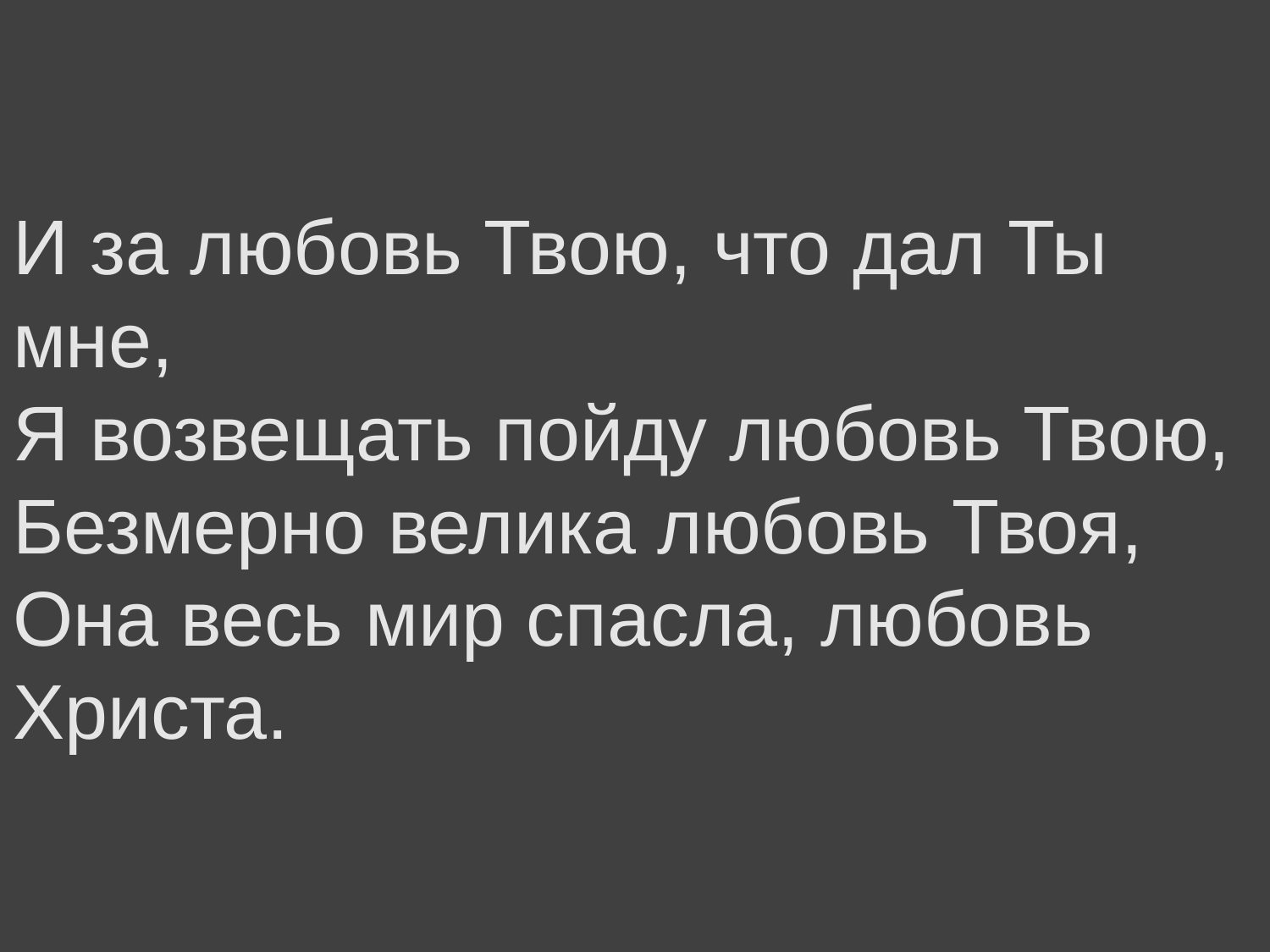

И за любовь Твою, что дал Ты мне,
Я возвещать пойду любовь Твою,
Безмерно велика любовь Твоя,
Она весь мир спасла, любовь Христа.